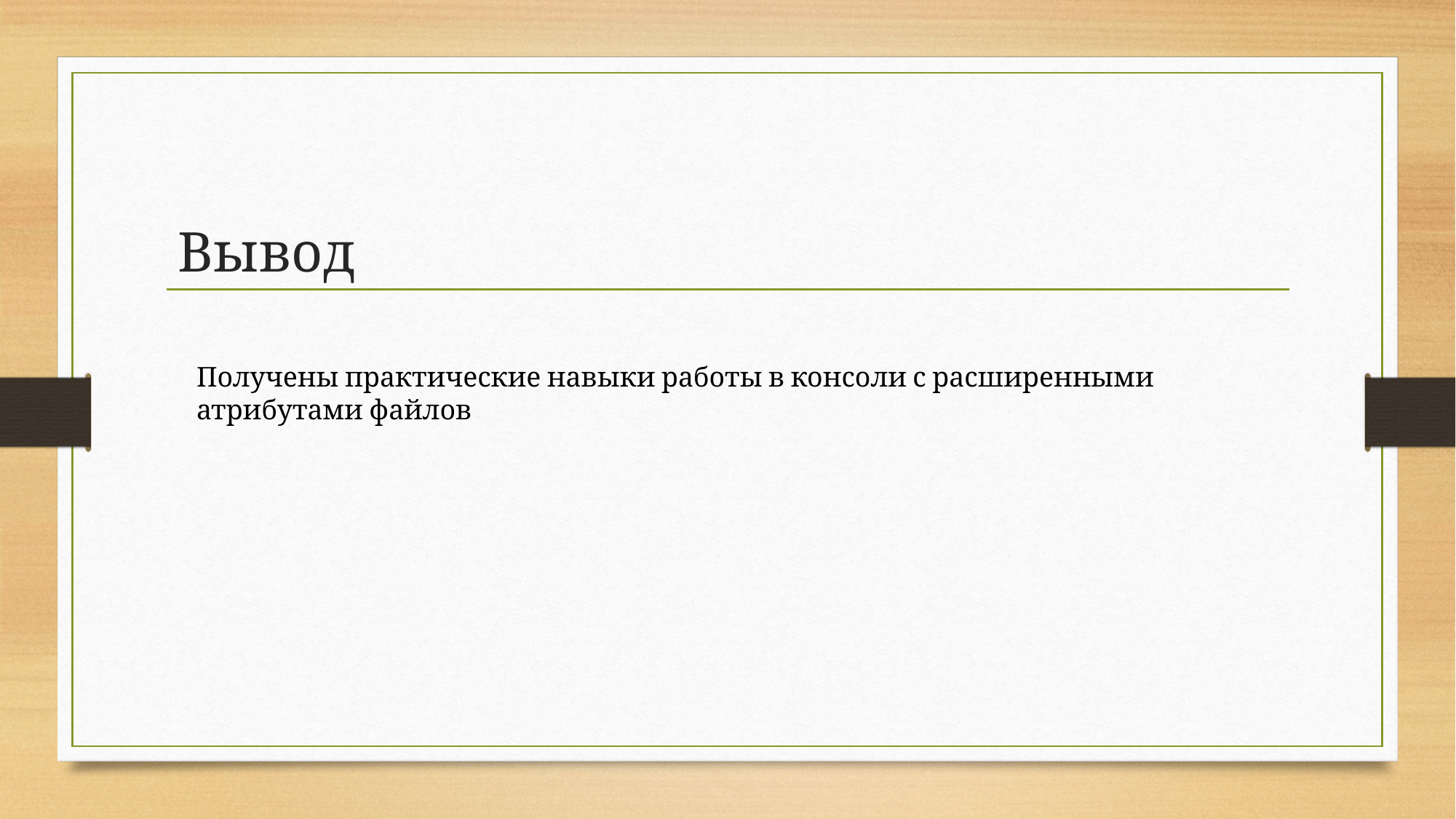

# Вывод
Получены практические навыки работы в консоли с расширенными атрибутами файлов